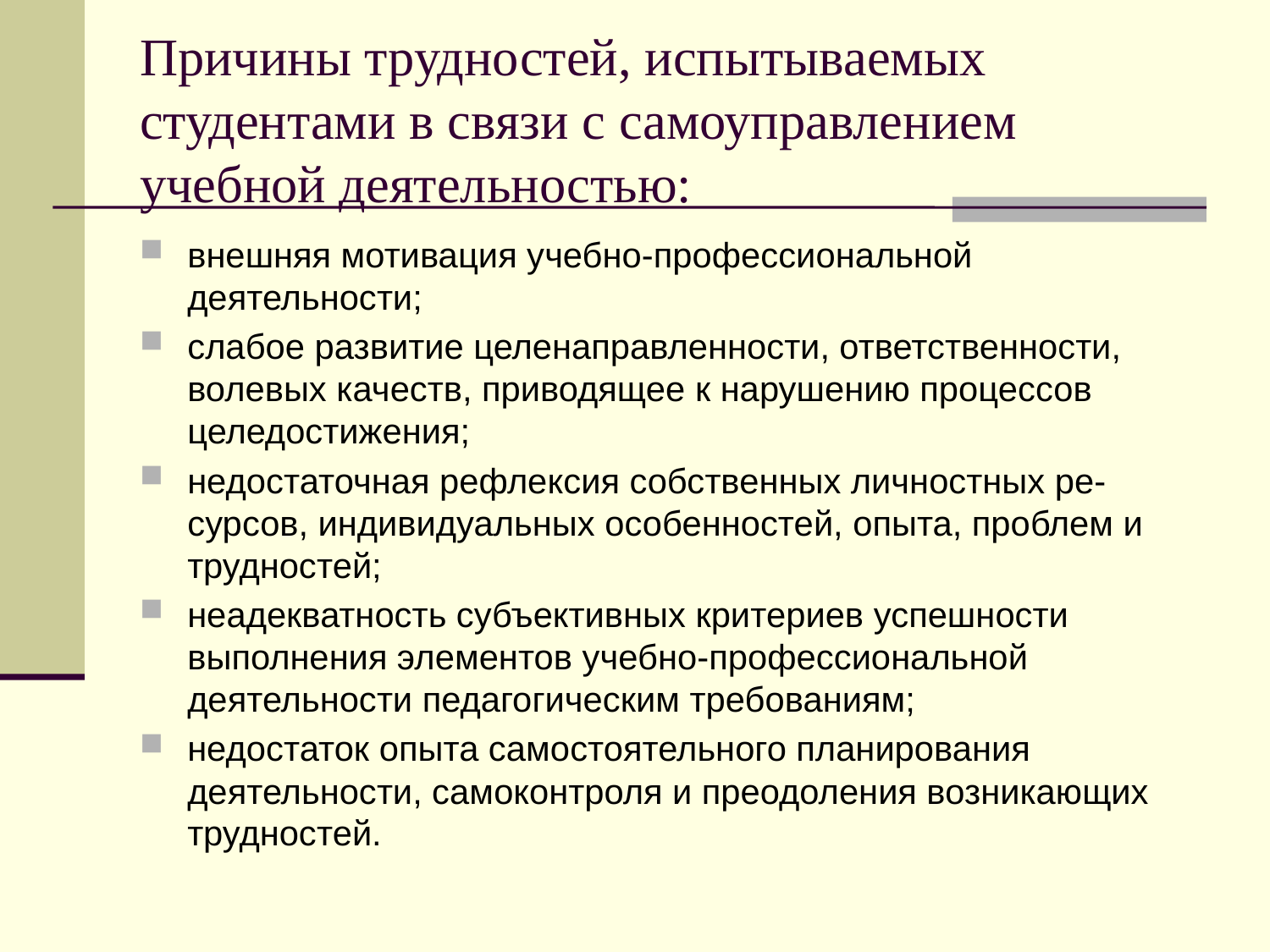

# Причины трудностей, испытываемых студентами в связи с самоуправлением учебной деятельностью:
внешняя мотивация учебно-профессиональной деятельности;
слабое развитие целенаправленности, ответственности, волевых качеств, приводящее к нарушению процессов целедостижения;
недостаточная рефлексия собственных личностных ре-сурсов, индивидуальных особенностей, опыта, проблем и трудностей;
неадекватность субъективных критериев успешности выполнения элементов учебно-профессиональной деятельности педагогическим требованиям;
недостаток опыта самостоятельного планирования деятельности, самоконтроля и преодоления возникающих трудностей.